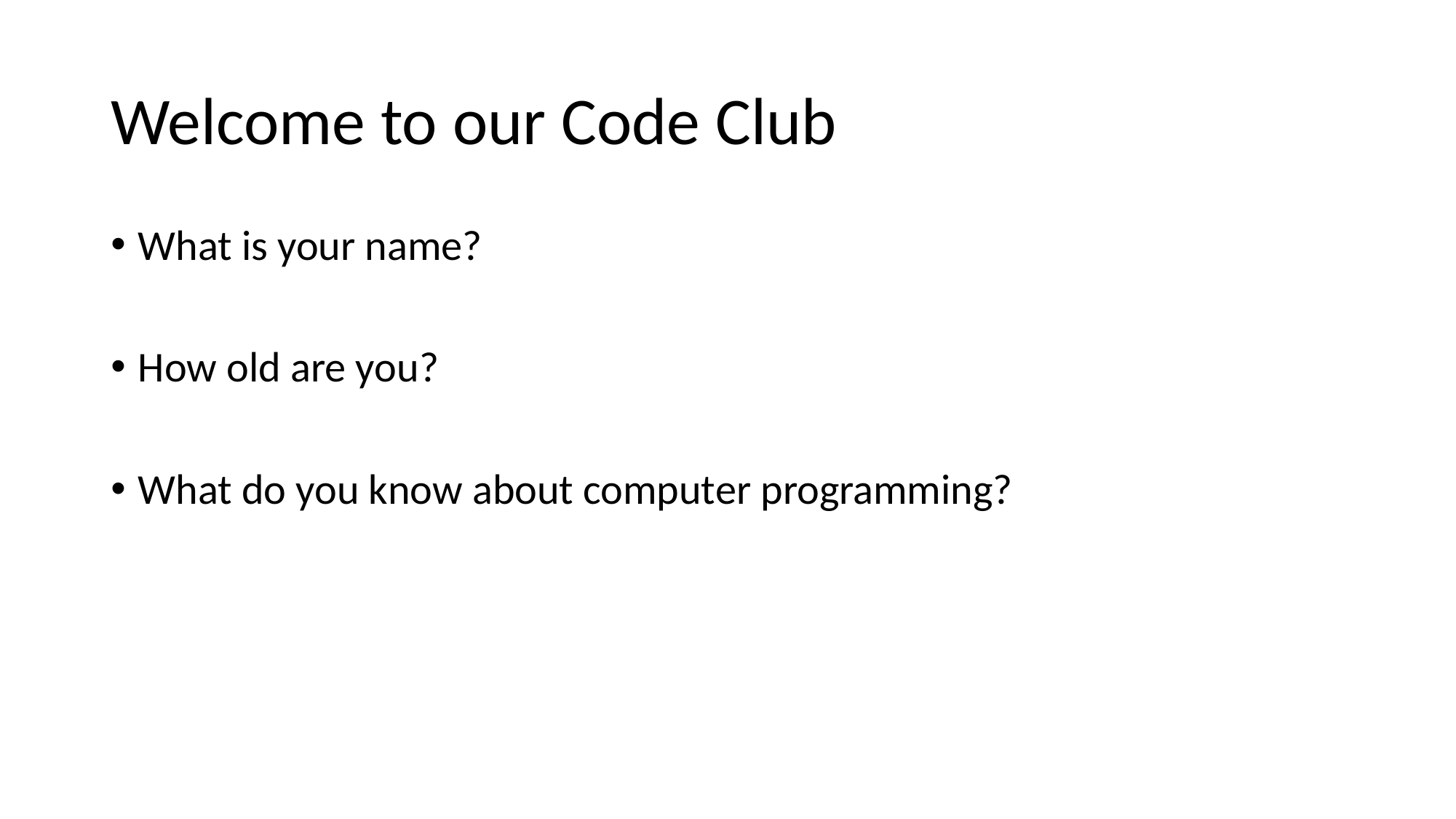

# Welcome to our Code Club
What is your name?

How old are you?

What do you know about computer programming?